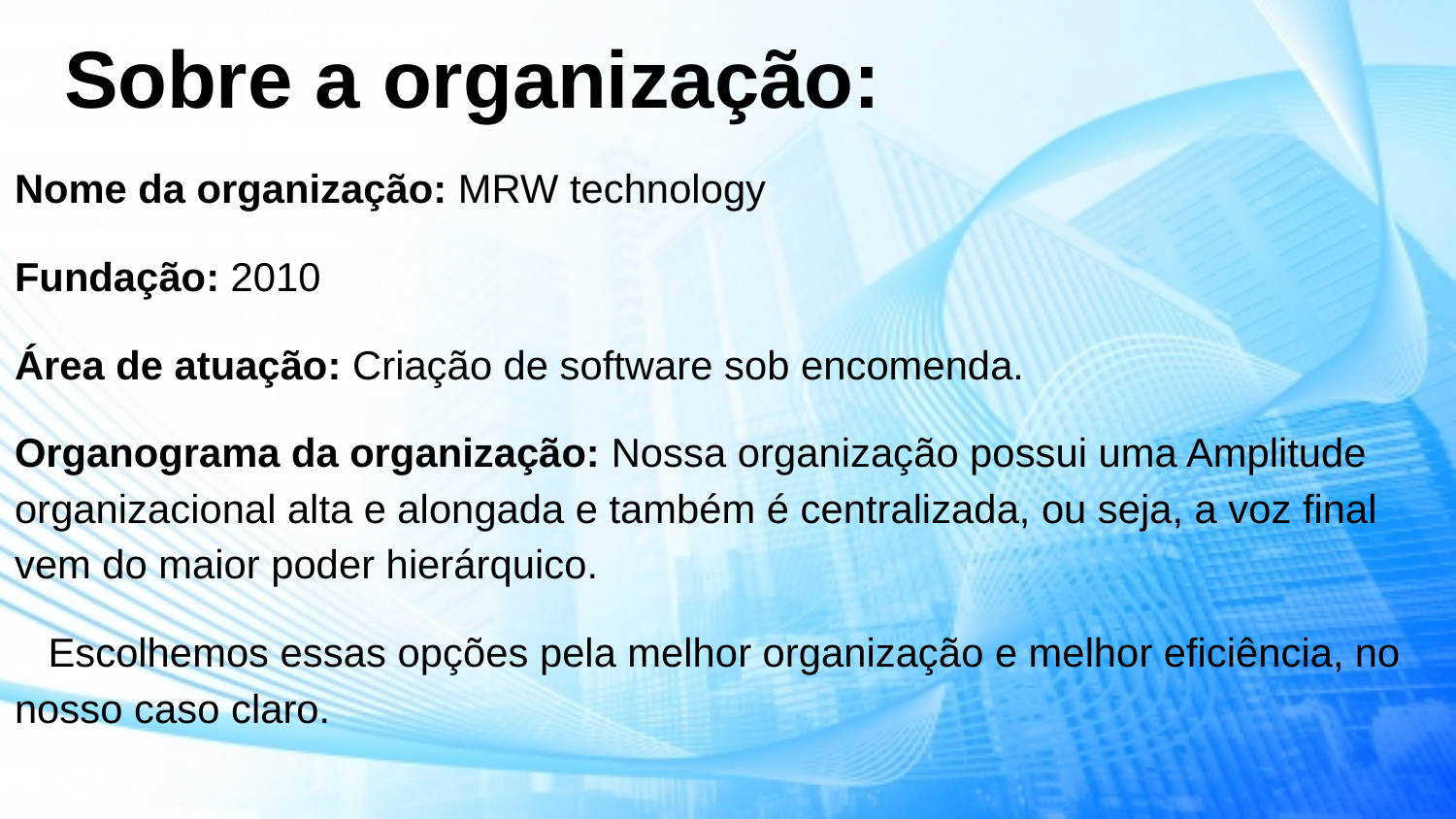

# Sobre a organização:
Nome da organização: MRW technology
Fundação: 2010
Área de atuação: Criação de software sob encomenda.
Organograma da organização: Nossa organização possui uma Amplitude organizacional alta e alongada e também é centralizada, ou seja, a voz final vem do maior poder hierárquico.
   Escolhemos essas opções pela melhor organização e melhor eficiência, no nosso caso claro.